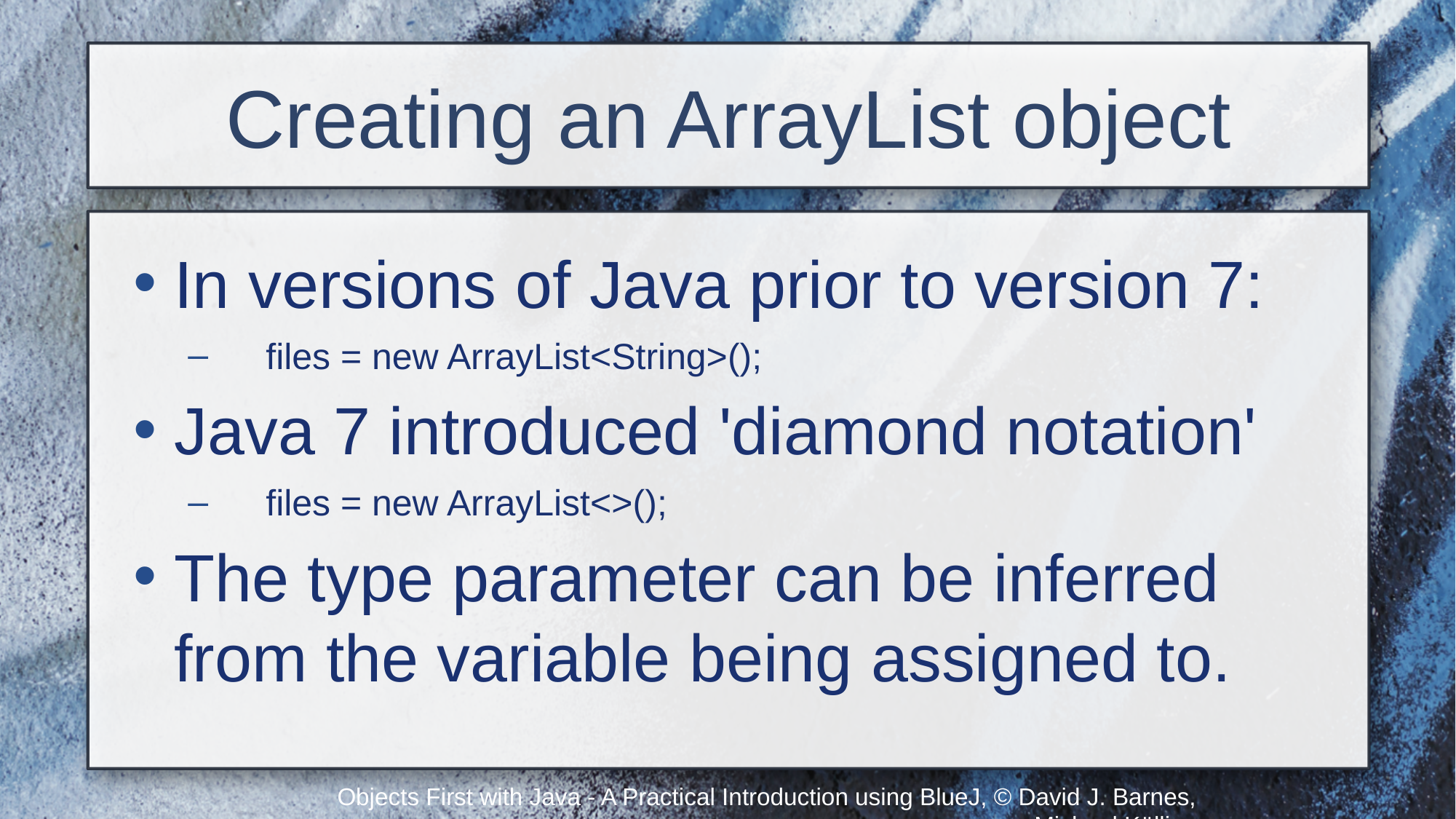

# Creating an ArrayList object
In versions of Java prior to version 7:
files = new ArrayList<String>();
Java 7 introduced 'diamond notation'
files = new ArrayList<>();
The type parameter can be inferred from the variable being assigned to.